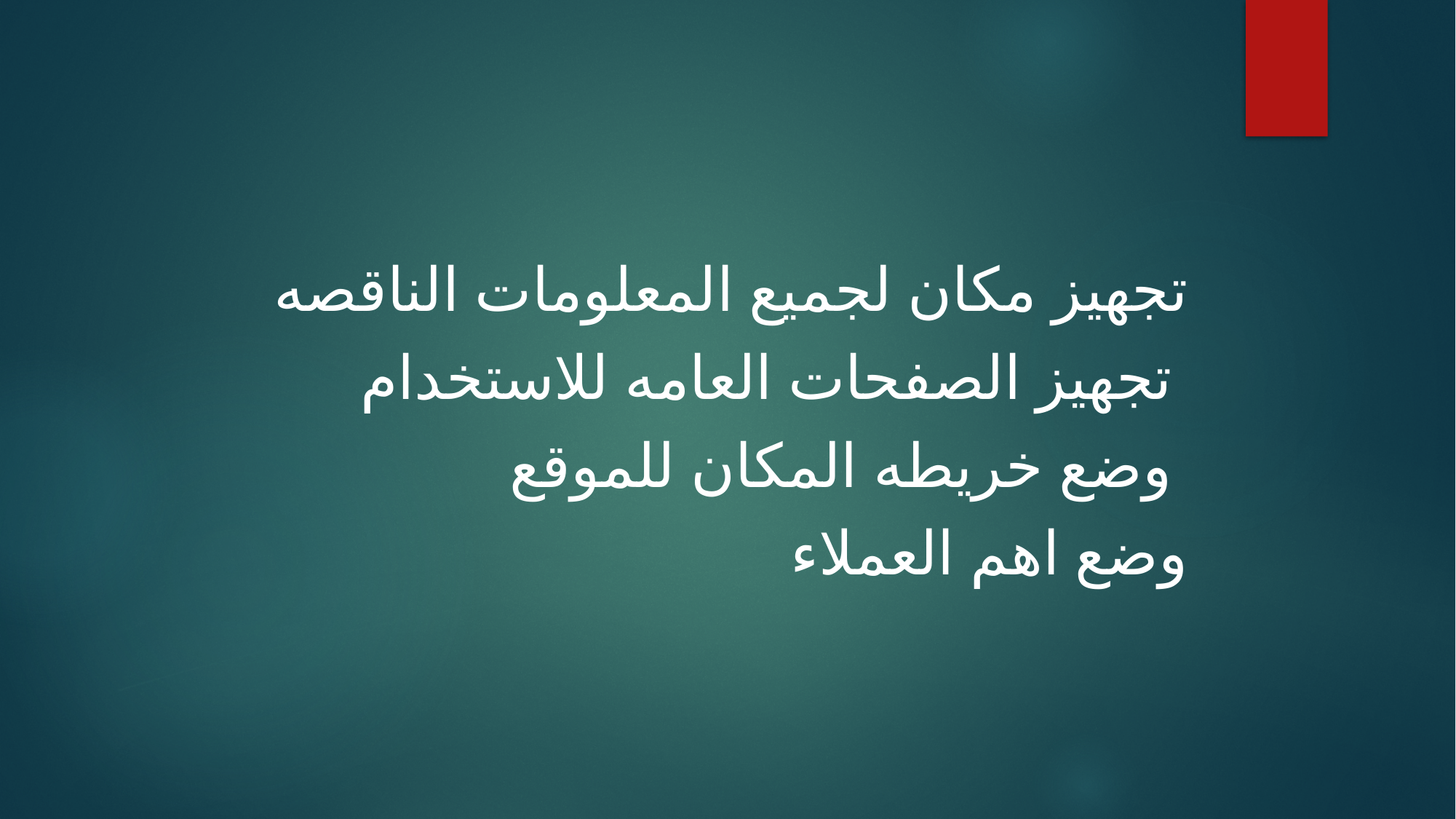

تجهيز مكان لجميع المعلومات الناقصه
تجهيز الصفحات العامه للاستخدام
وضع خريطه المكان للموقع
وضع اهم العملاء